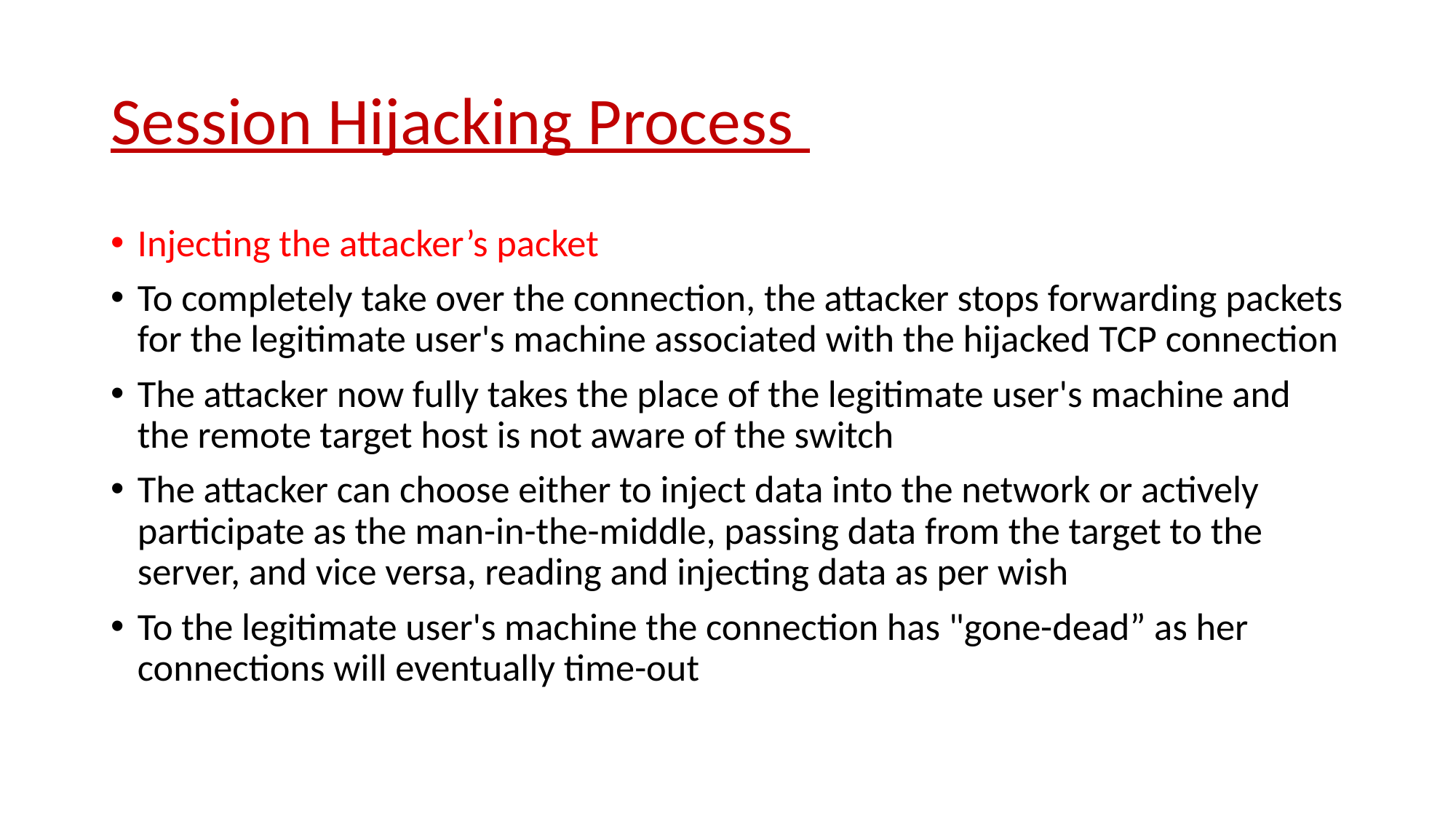

# Session Hijacking Process
Injecting the attacker’s packet
To completely take over the connection, the attacker stops forwarding packets for the legitimate user's machine associated with the hijacked TCP connection
The attacker now fully takes the place of the legitimate user's machine and the remote target host is not aware of the switch
The attacker can choose either to inject data into the network or actively participate as the man-in-the-middle, passing data from the target to the server, and vice versa, reading and injecting data as per wish
To the legitimate user's machine the connection has "gone-dead” as her connections will eventually time-out